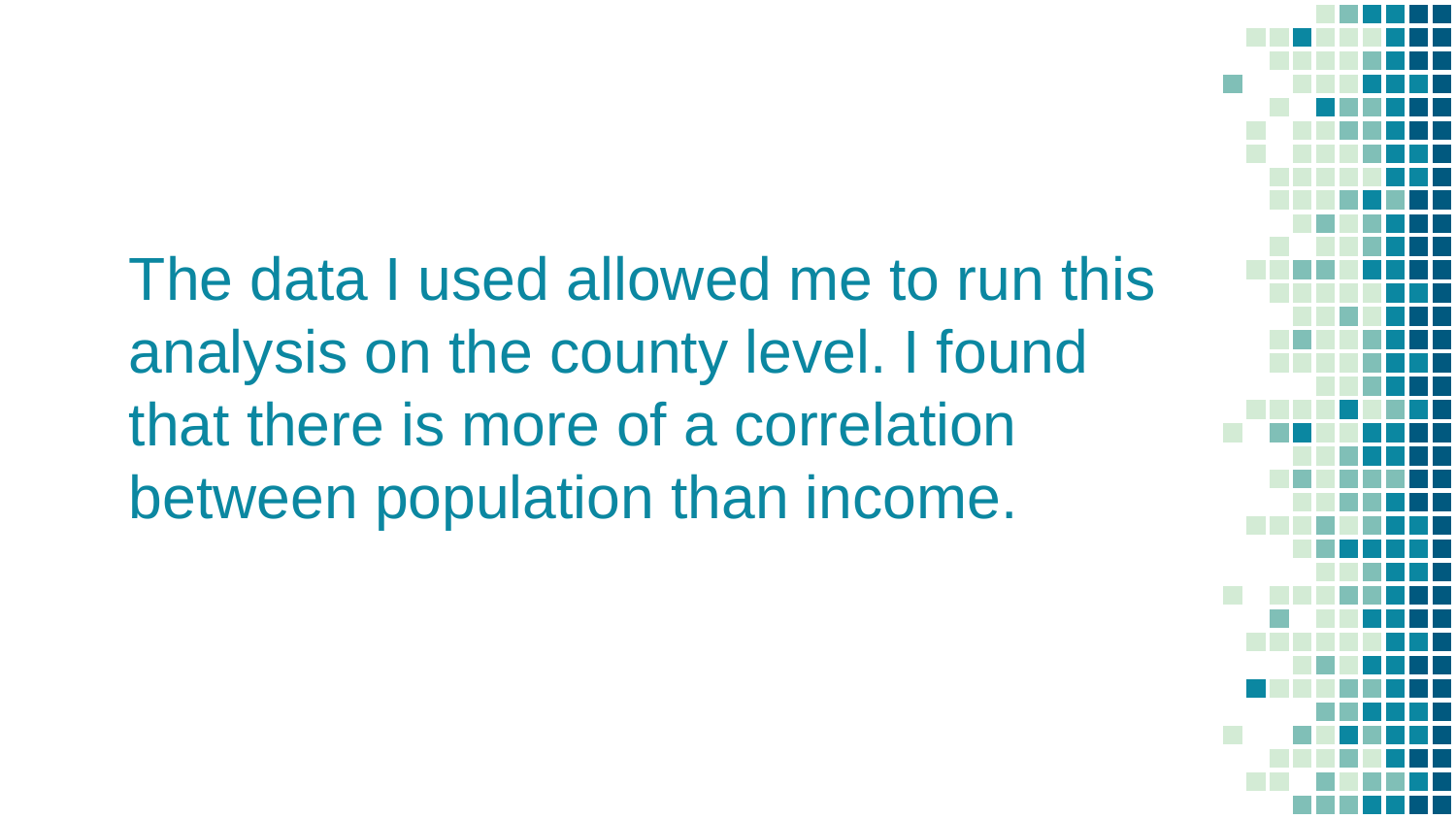

# The data I used allowed me to run this analysis on the county level. I found that there is more of a correlation between population than income.